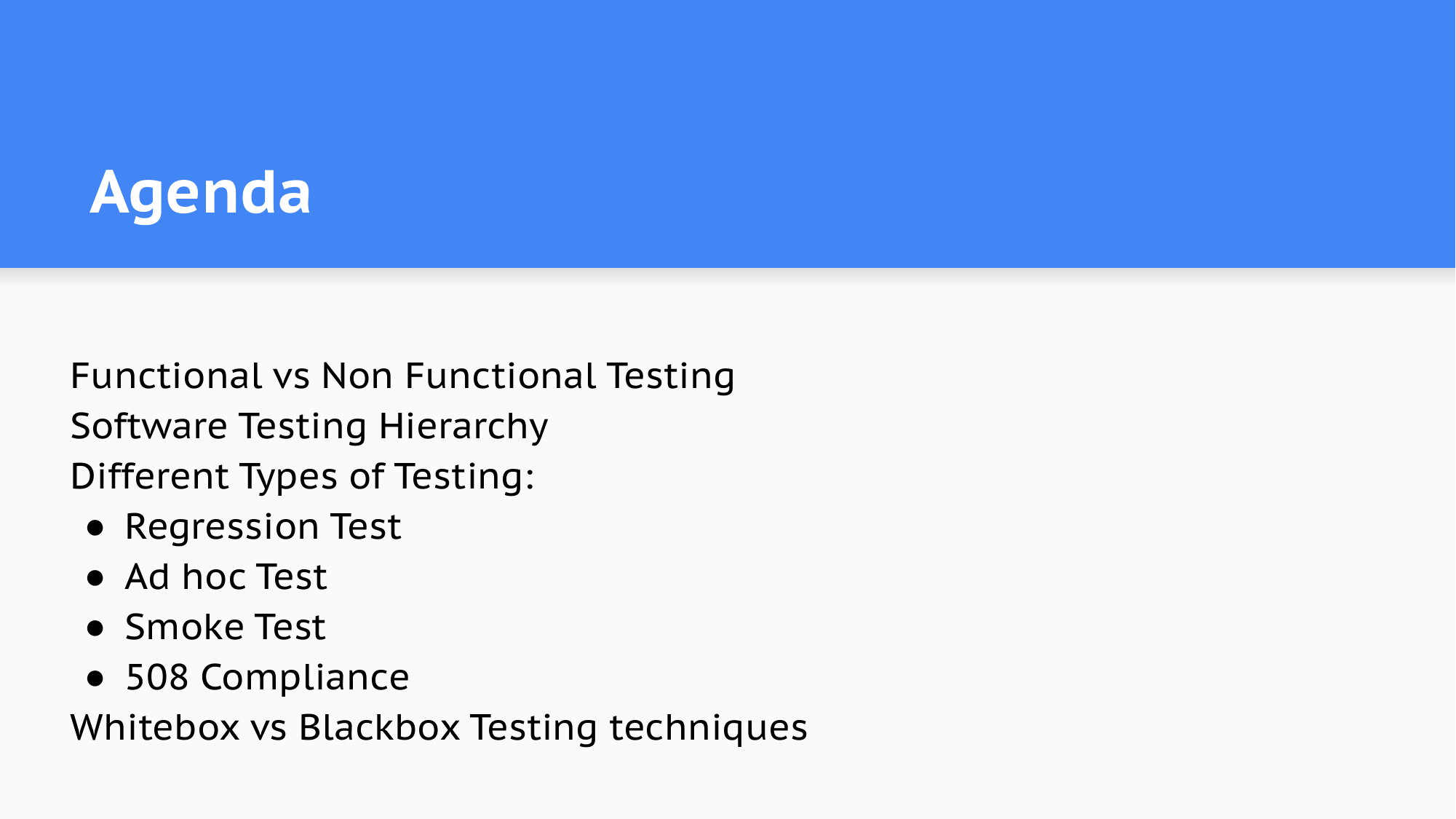

# Agenda
Functional vs Non Functional Testing
Software Testing Hierarchy
Different Types of Testing:
Regression Test
Ad hoc Test
Smoke Test
508 Compliance
Whitebox vs Blackbox Testing techniques